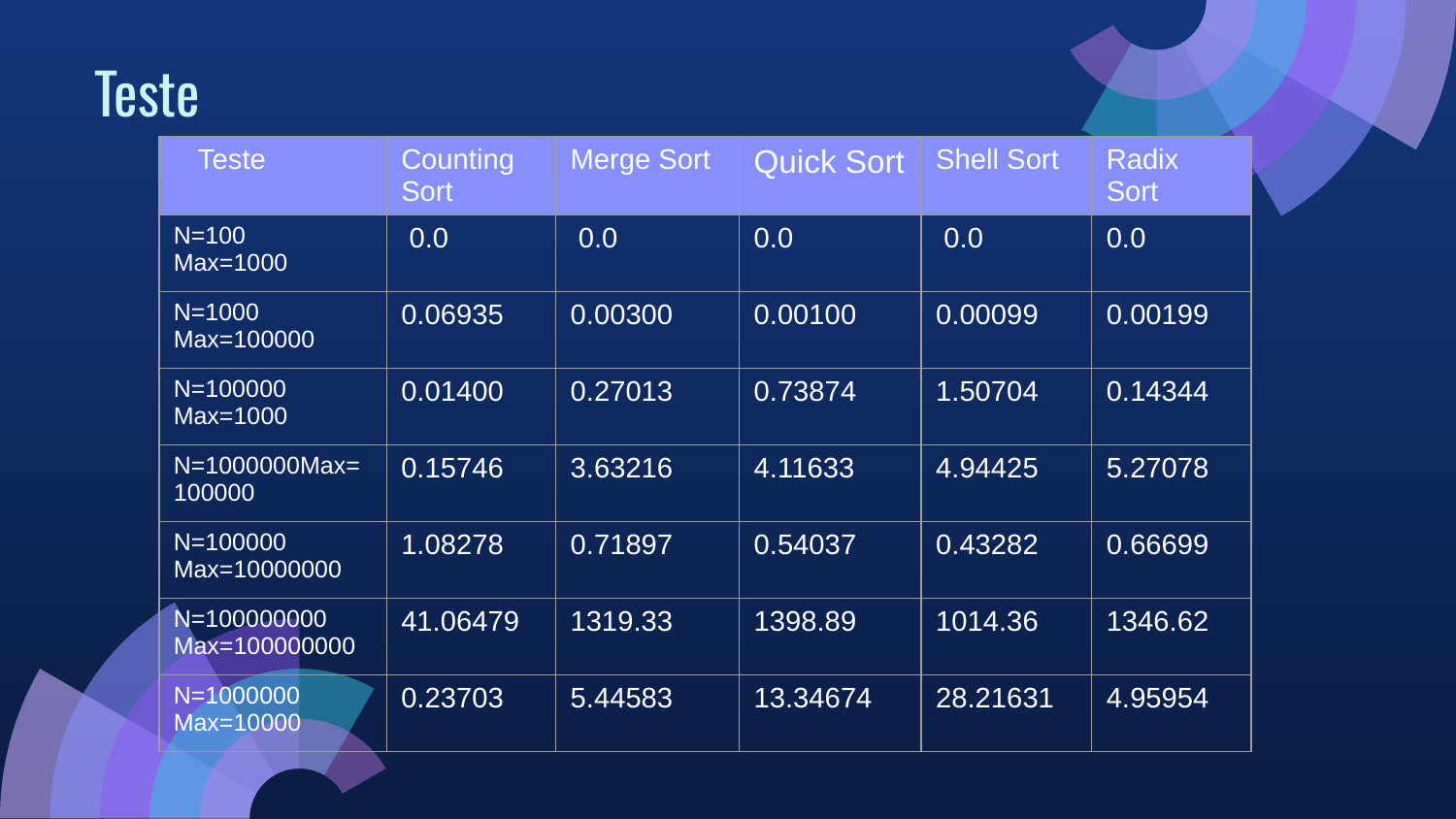

# Teste
| Teste | Counting Sort | Merge Sort | Quick Sort | Shell Sort | Radix Sort |
| --- | --- | --- | --- | --- | --- |
| N=100 Max=1000 | 0.0 | 0.0 | 0.0 | 0.0 | 0.0 |
| N=1000 Max=100000 | 0.06935 | 0.00300 | 0.00100 | 0.00099 | 0.00199 |
| N=100000 Max=1000 | 0.01400 | 0.27013 | 0.73874 | 1.50704 | 0.14344 |
| N=1000000Max=100000 | 0.15746 | 3.63216 | 4.11633 | 4.94425 | 5.27078 |
| N=100000 Max=10000000 | 1.08278 | 0.71897 | 0.54037 | 0.43282 | 0.66699 |
| N=100000000 Max=100000000 | 41.06479 | 1319.33 | 1398.89 | 1014.36 | 1346.62 |
| N=1000000 Max=10000 | 0.23703 | 5.44583 | 13.34674 | 28.21631 | 4.95954 |